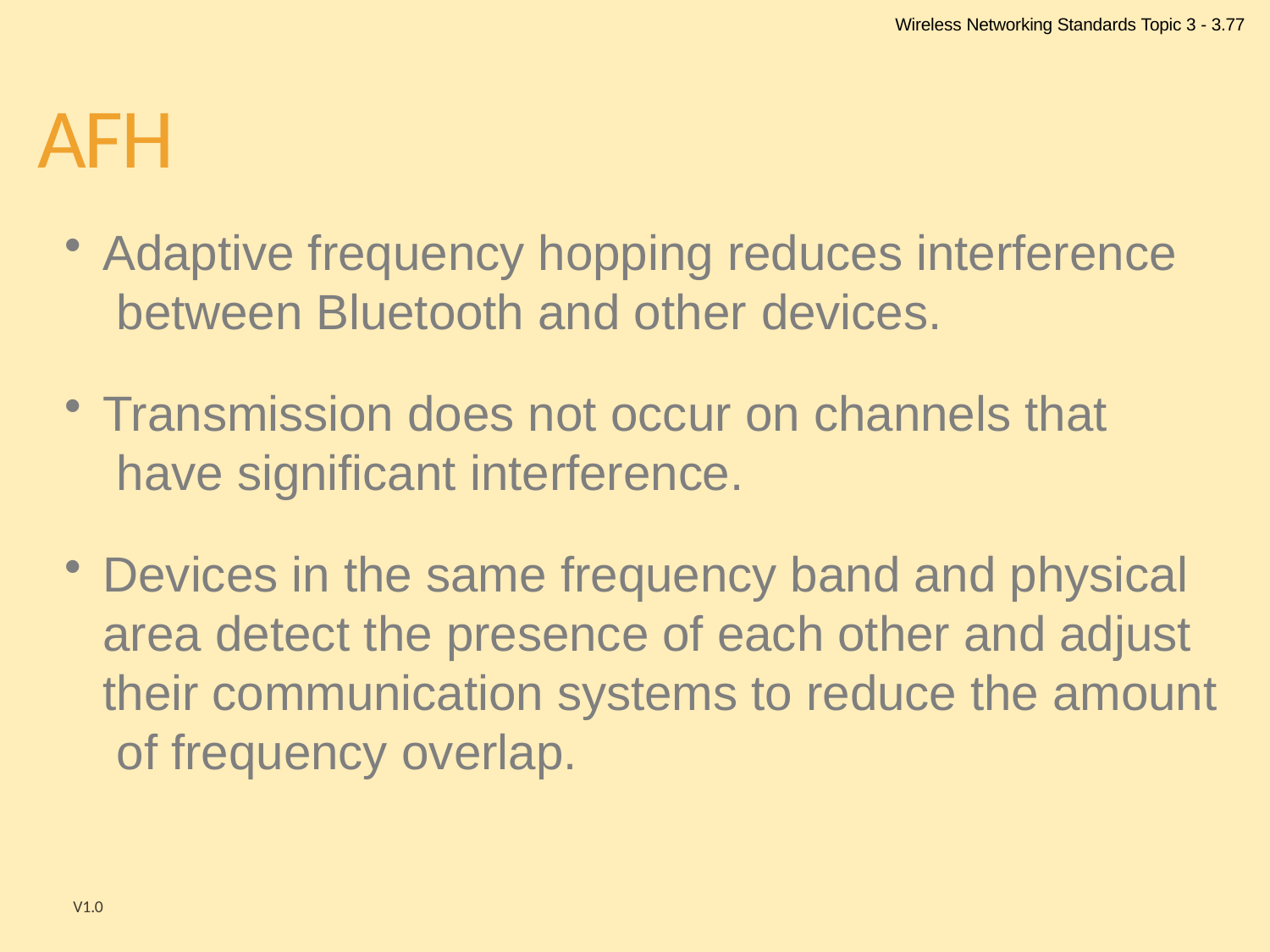

Wireless Networking Standards Topic 3 - 3.77
# AFH
Adaptive frequency hopping reduces interference  between Bluetooth and other devices.
Transmission does not occur on channels that  have significant interference.
Devices in the same frequency band and physical  area detect the presence of each other and adjust  their communication systems to reduce the amount  of frequency overlap.
V1.0